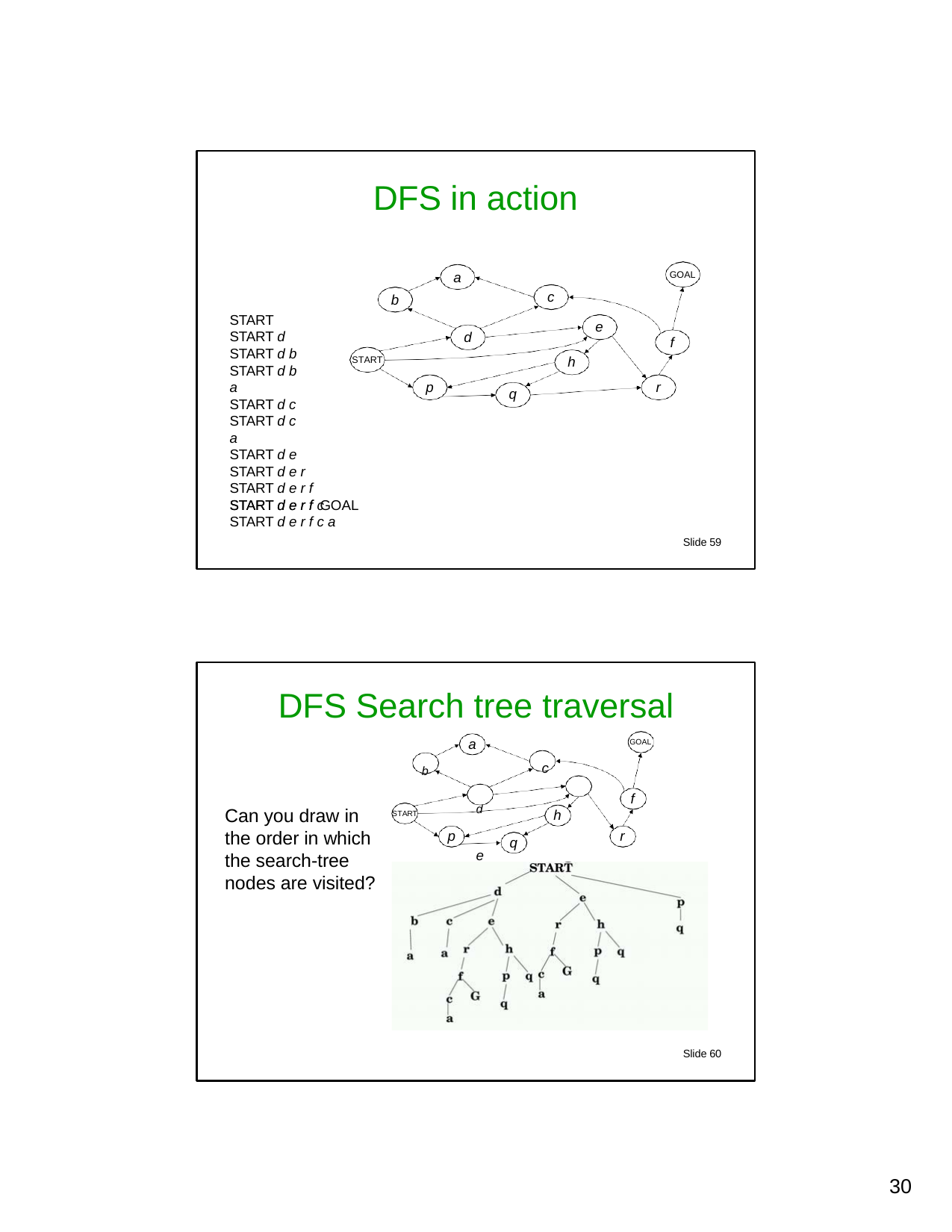

# DFS in action

a
GOAL
c
b
START  START d  START d b
START d b a
START d c
START d c a
START d e
START d e r  START d e r f  START d e r f c  START d e r f c a
e
d
f
h
START
p
r
q
START d e r f GOAL
Slide 59

DFS Search tree traversal

a
GOAL
b	c
d	e
f
Can you draw in  the order in which  the search-tree  nodes are visited?
h
START
p
r
q

Slide 60
30